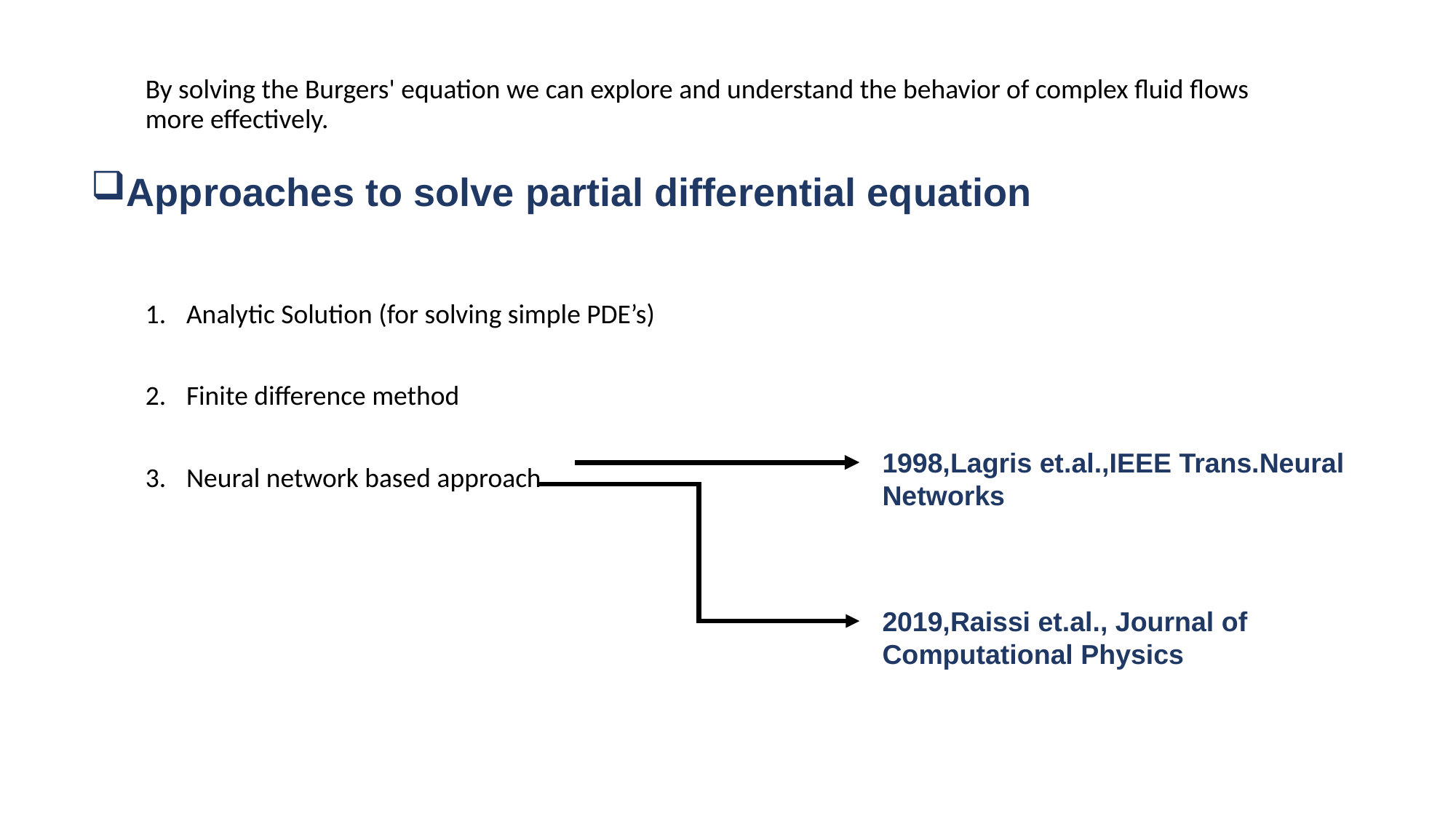

By solving the Burgers' equation we can explore and understand the behavior of complex fluid flows more effectively.

Approaches to solve partial differential equation

Analytic Solution (for solving simple PDE’s)
Finite difference method
Neural network based approach
1998,Lagris et.al.,IEEE Trans.Neural Networks
2019,Raissi et.al., Journal of Computational Physics